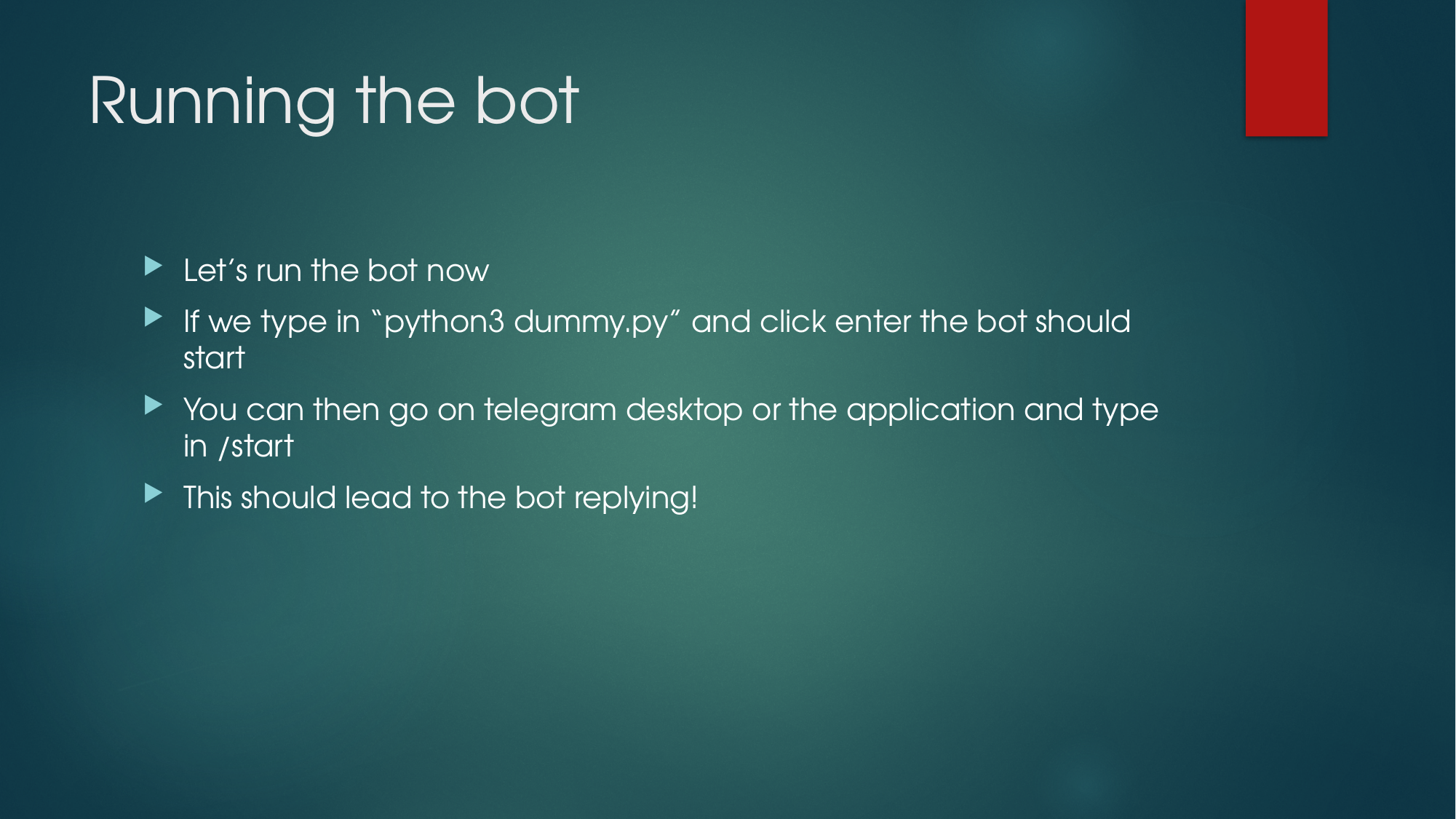

# Running the bot
Let’s run the bot now
If we type in “python3 dummy.py” and click enter the bot should start
You can then go on telegram desktop or the application and type in /start
This should lead to the bot replying!